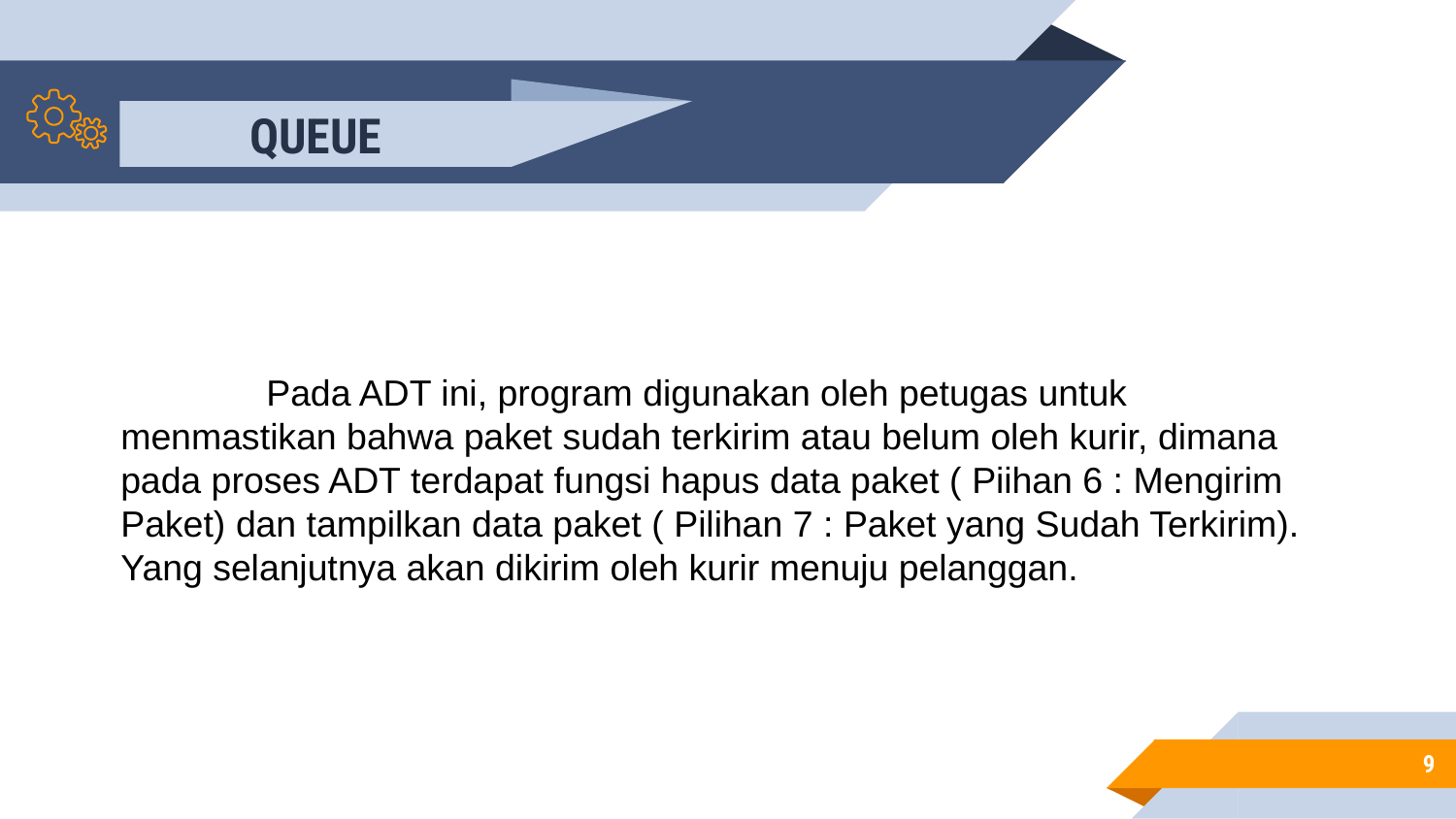

QUEUE

	Pada ADT ini, program digunakan oleh petugas untuk menmastikan bahwa paket sudah terkirim atau belum oleh kurir, dimana pada proses ADT terdapat fungsi hapus data paket ( Piihan 6 : Mengirim Paket) dan tampilkan data paket ( Pilihan 7 : Paket yang Sudah Terkirim). Yang selanjutnya akan dikirim oleh kurir menuju pelanggan.
9